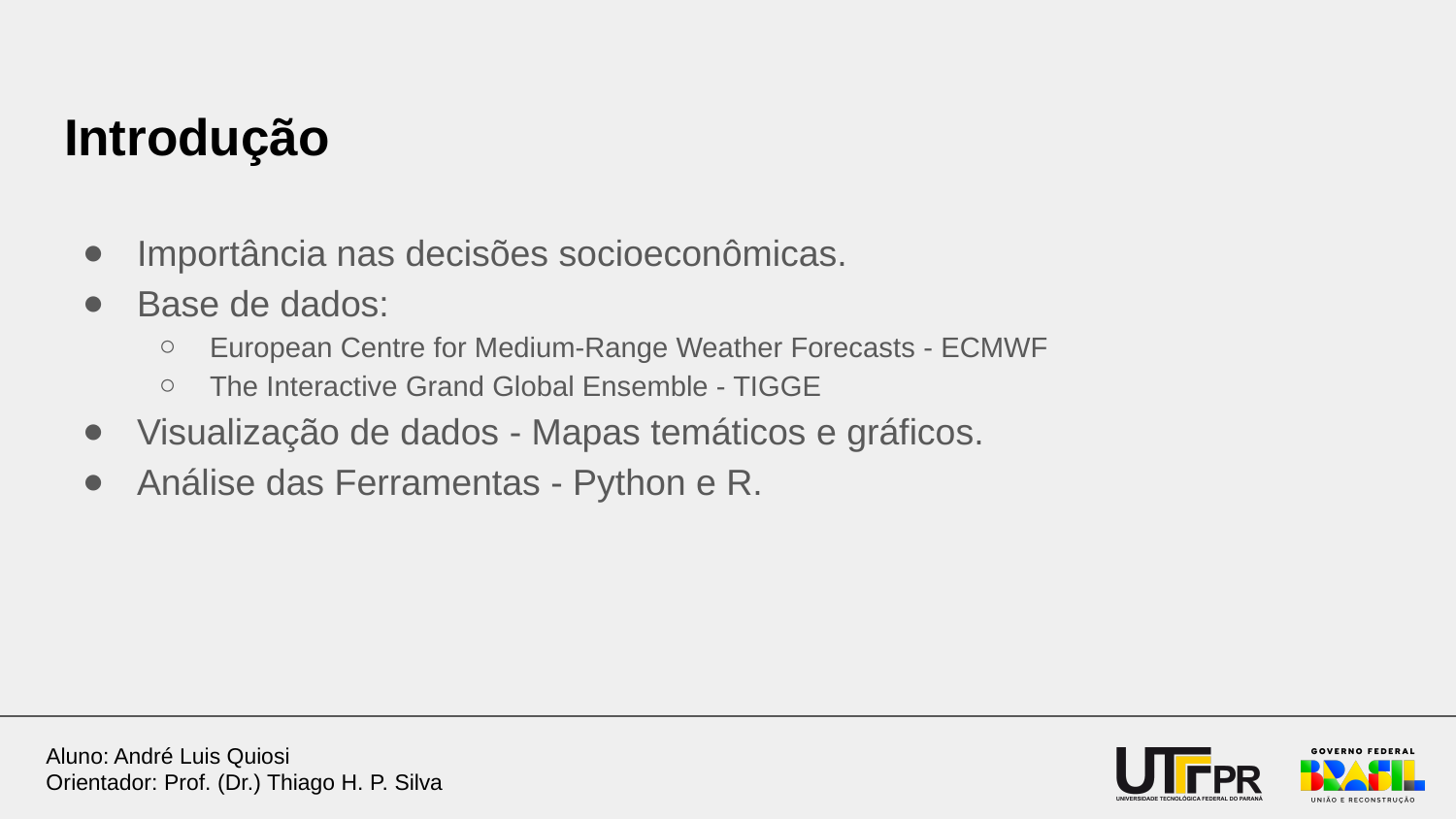

# Introdução
Importância nas decisões socioeconômicas.
Base de dados:
European Centre for Medium-Range Weather Forecasts - ECMWF
The Interactive Grand Global Ensemble - TIGGE
Visualização de dados - Mapas temáticos e gráficos.
Análise das Ferramentas - Python e R.